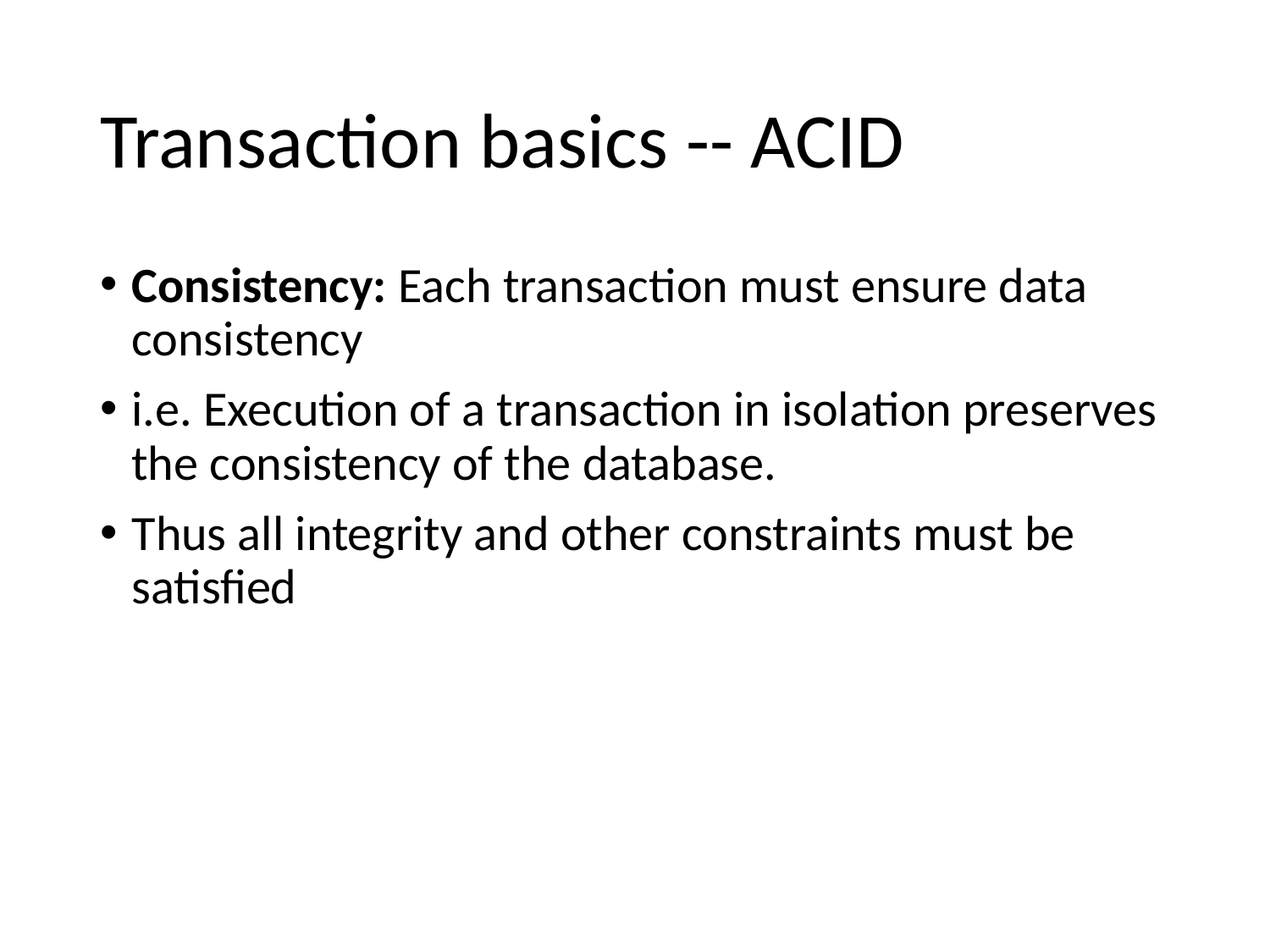

# Transaction basics -- ACID
Consistency: Each transaction must ensure data consistency
i.e. Execution of a transaction in isolation preserves the consistency of the database.
Thus all integrity and other constraints must be satisfied